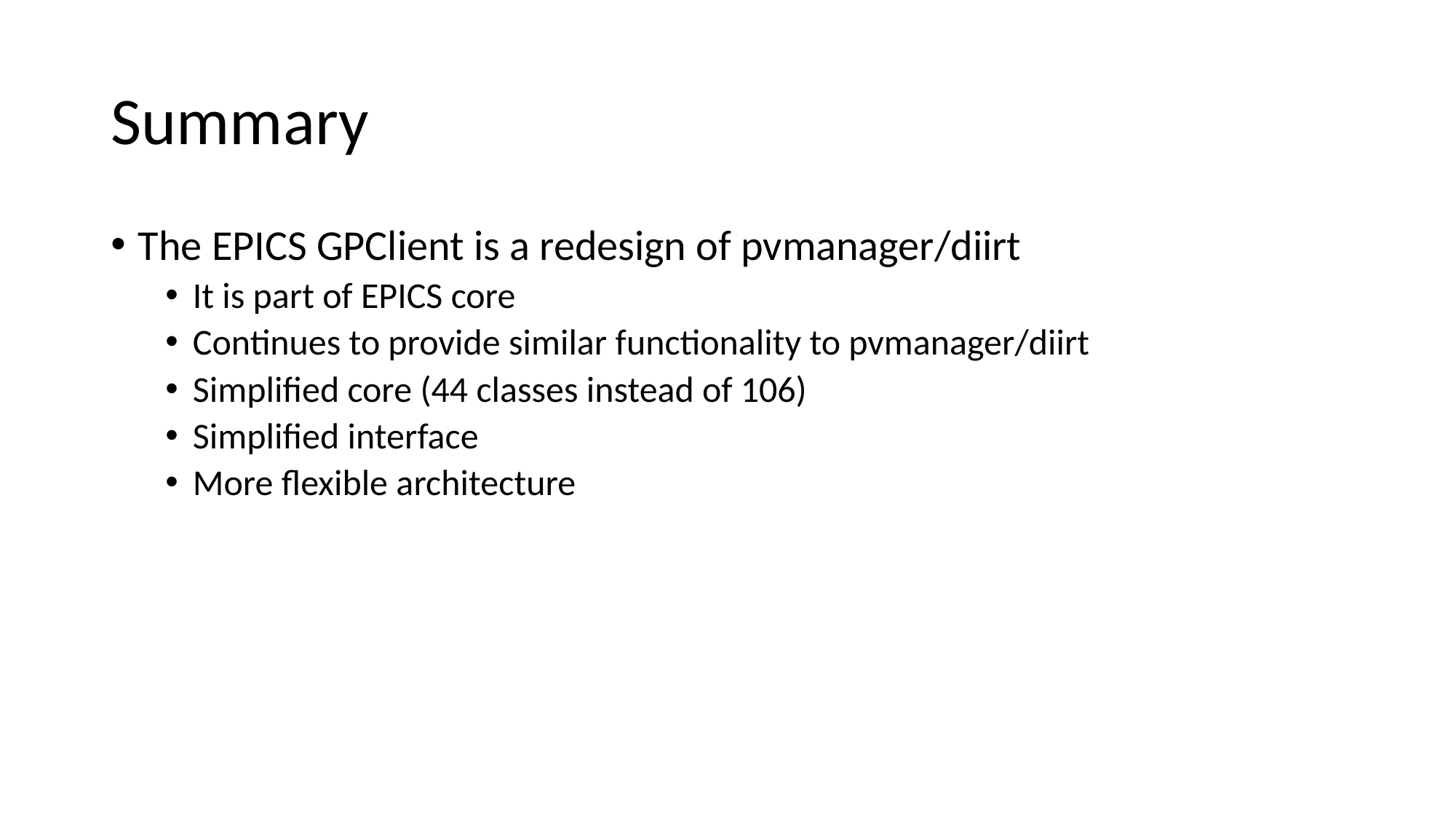

# Summary
The EPICS GPClient is a redesign of pvmanager/diirt
It is part of EPICS core
Continues to provide similar functionality to pvmanager/diirt
Simplified core (44 classes instead of 106)
Simplified interface
More flexible architecture